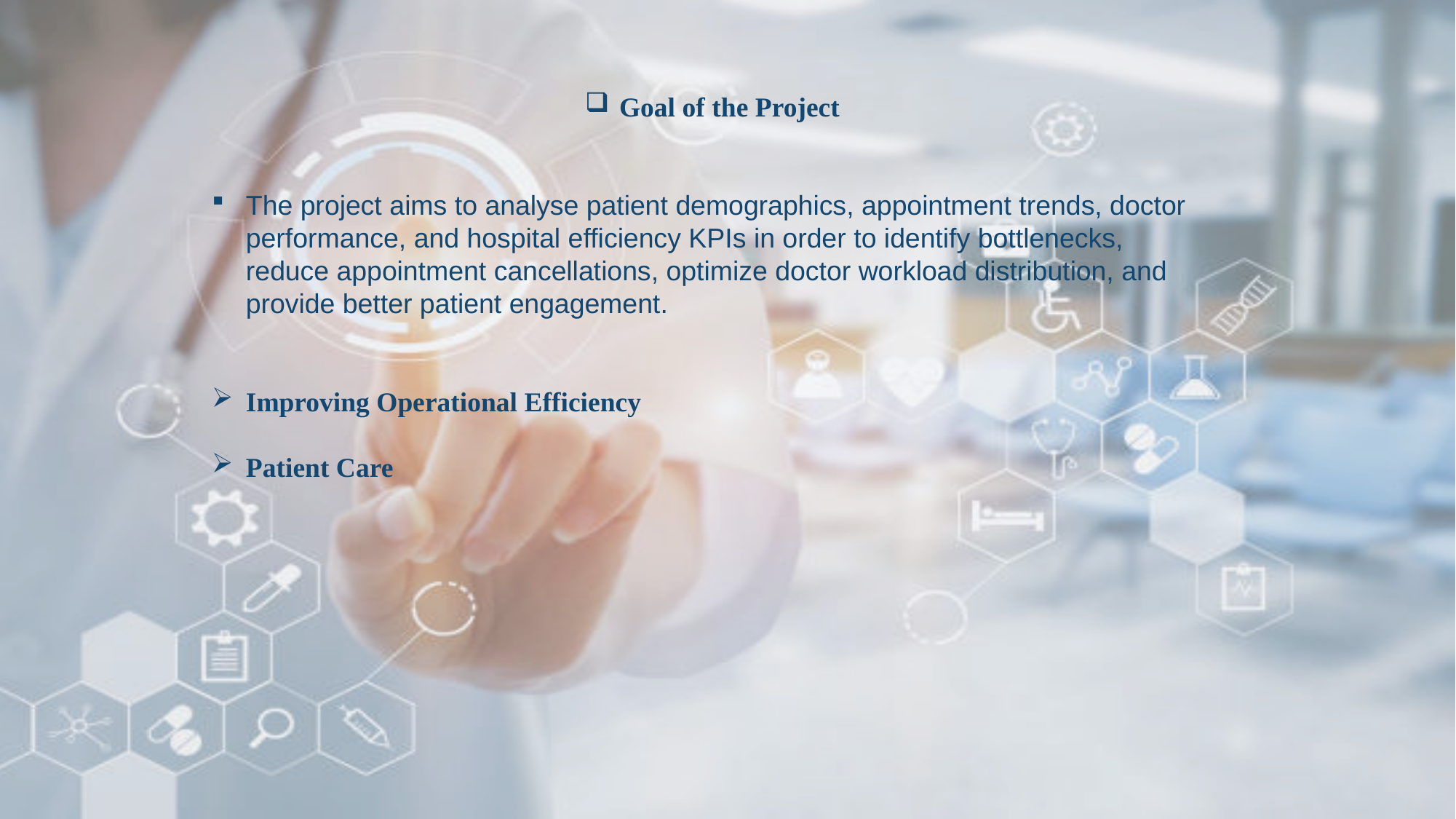

Goal of the Project

The project aims to analyse patient demographics, appointment trends, doctor performance, and hospital efficiency KPIs in order to identify bottlenecks, reduce appointment cancellations, optimize doctor workload distribution, and provide better patient engagement.

Improving Operational Efficiency

Patient Care